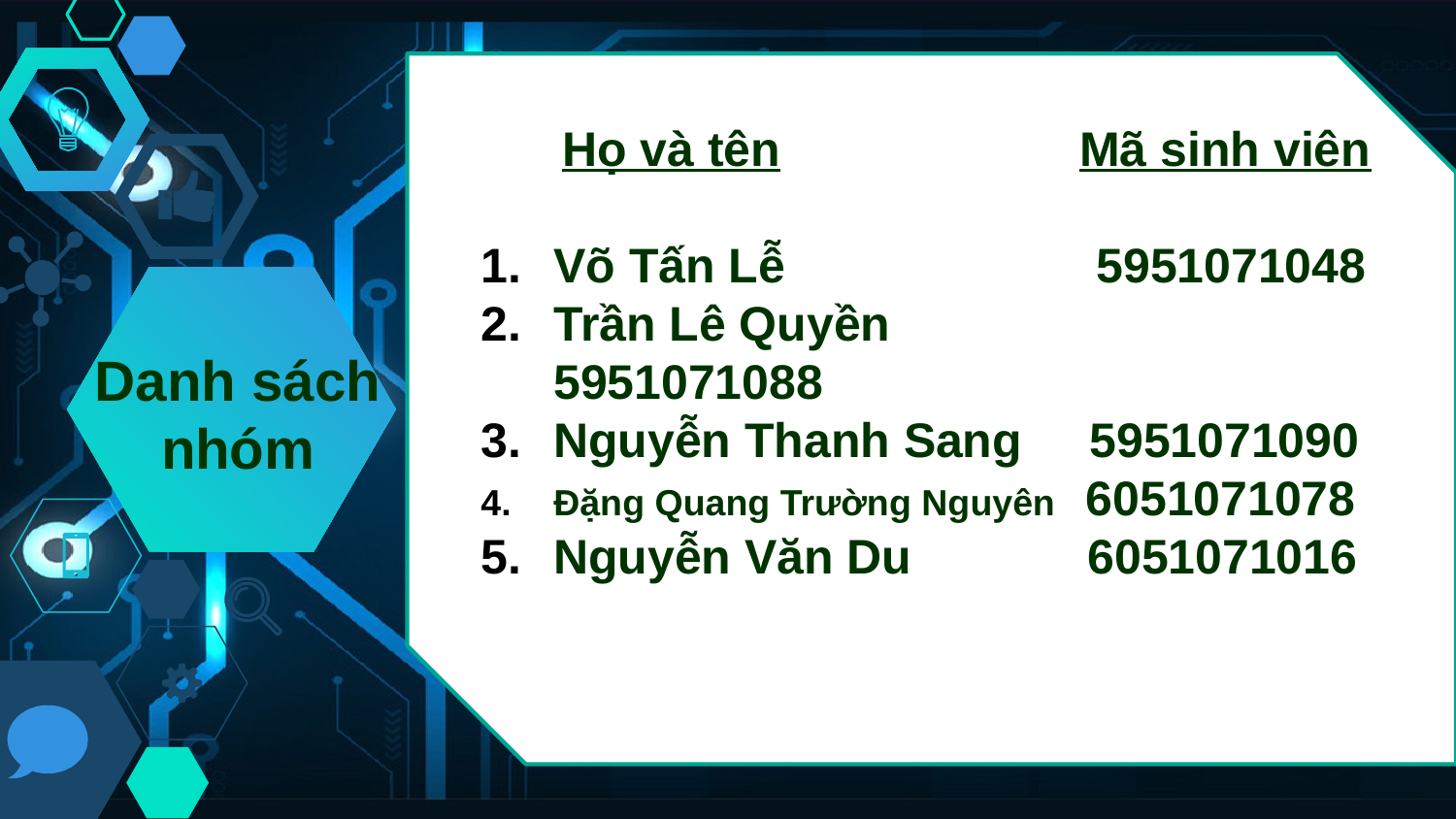

Họ và tên                      Mã sinh viên

Võ Tấn Lễ                       5951071048
Trần Lê Quyền         	  5951071088
Nguyễn Thanh Sang     5951071090
Đặng Quang Trường Nguyên   6051071078
Nguyễn Văn Du             6051071016

Danh sách
nhóm